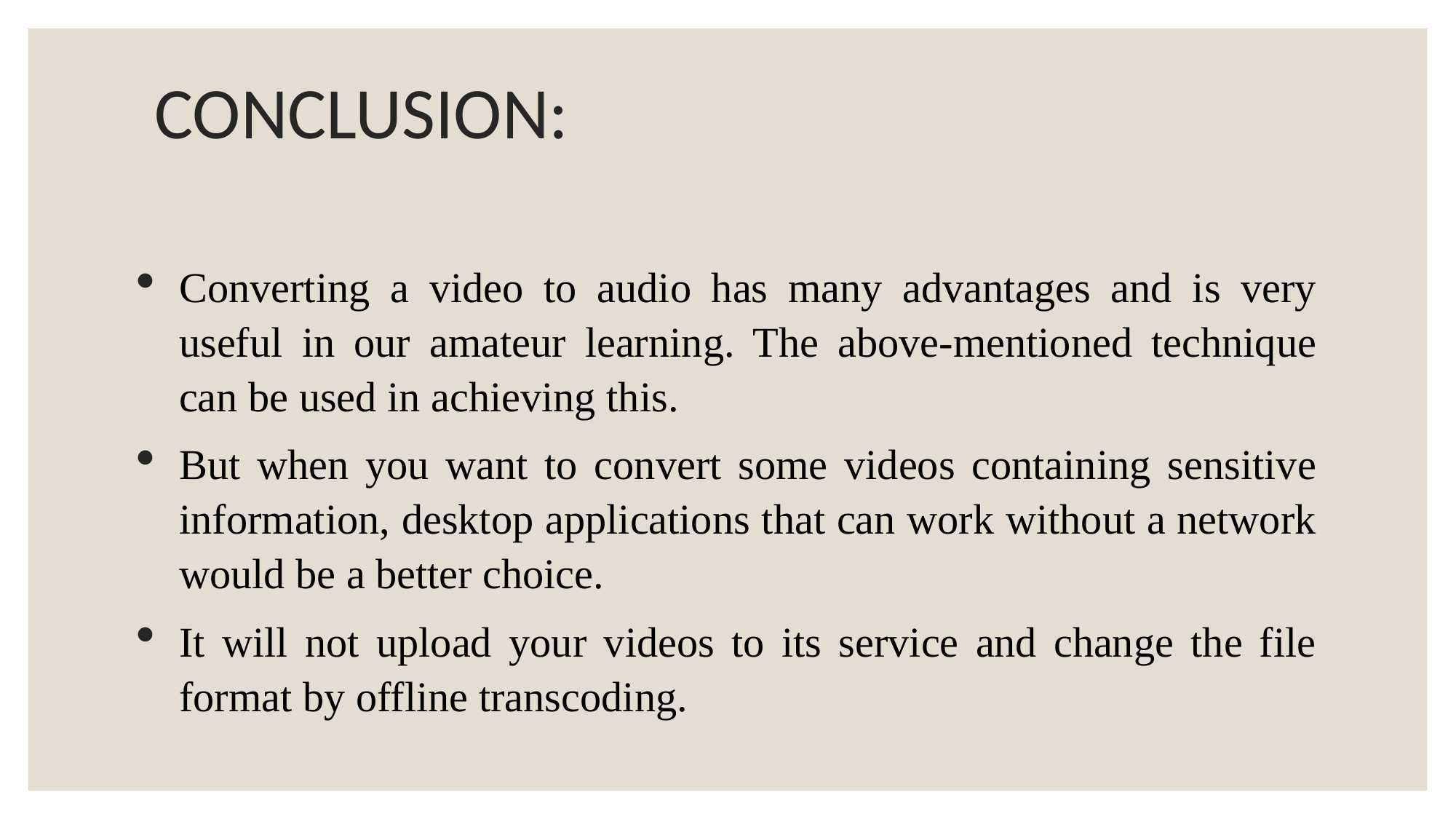

# CONCLUSION:
Converting a video to audio has many advantages and is very useful in our amateur learning. The above-mentioned technique can be used in achieving this.
But when you want to convert some videos containing sensitive information, desktop applications that can work without a network would be a better choice.
It will not upload your videos to its service and change the file format by offline transcoding.